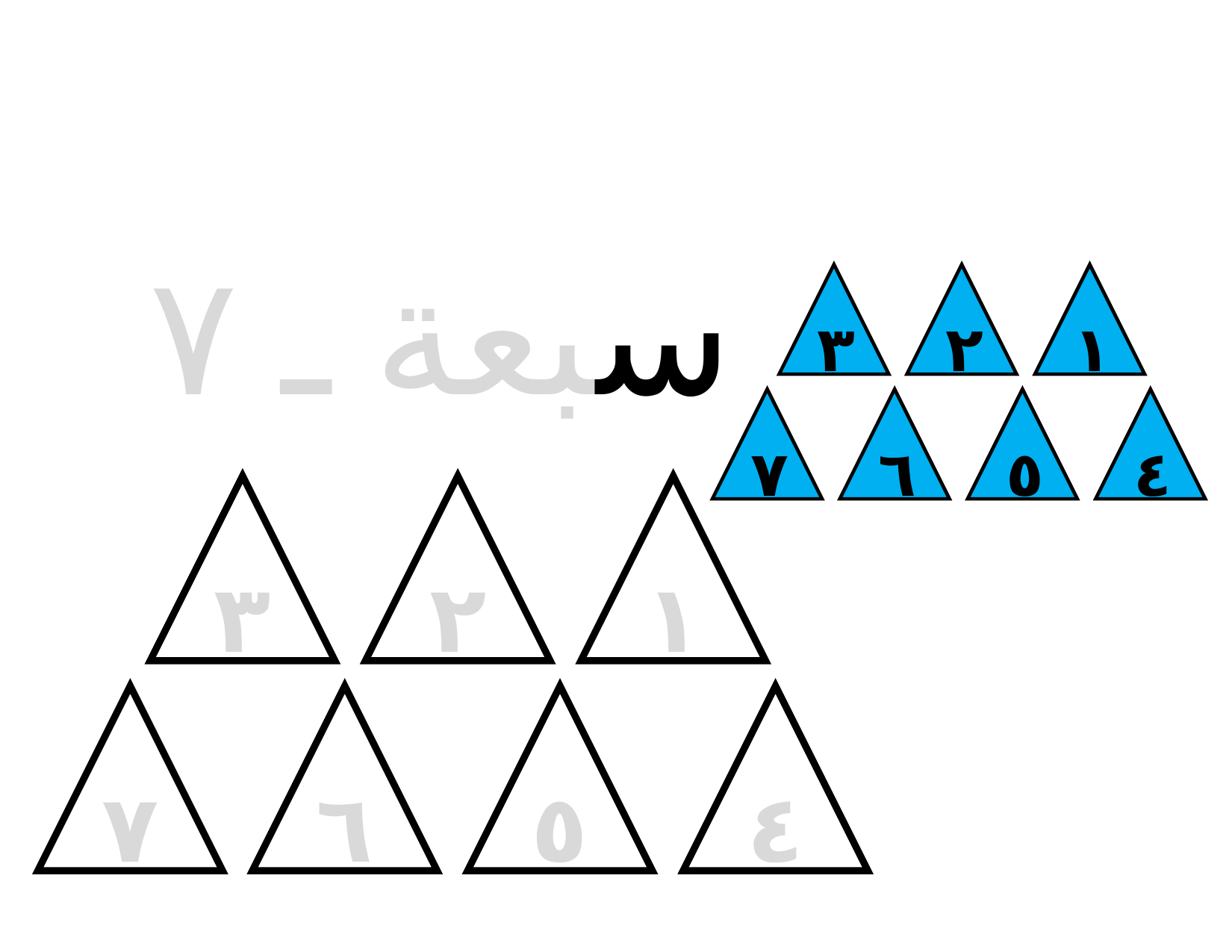

سبعة ـ ٧
١
٢
٣
٤
٥
٦
٧
١
٢
٣
٤
٥
٦
٧